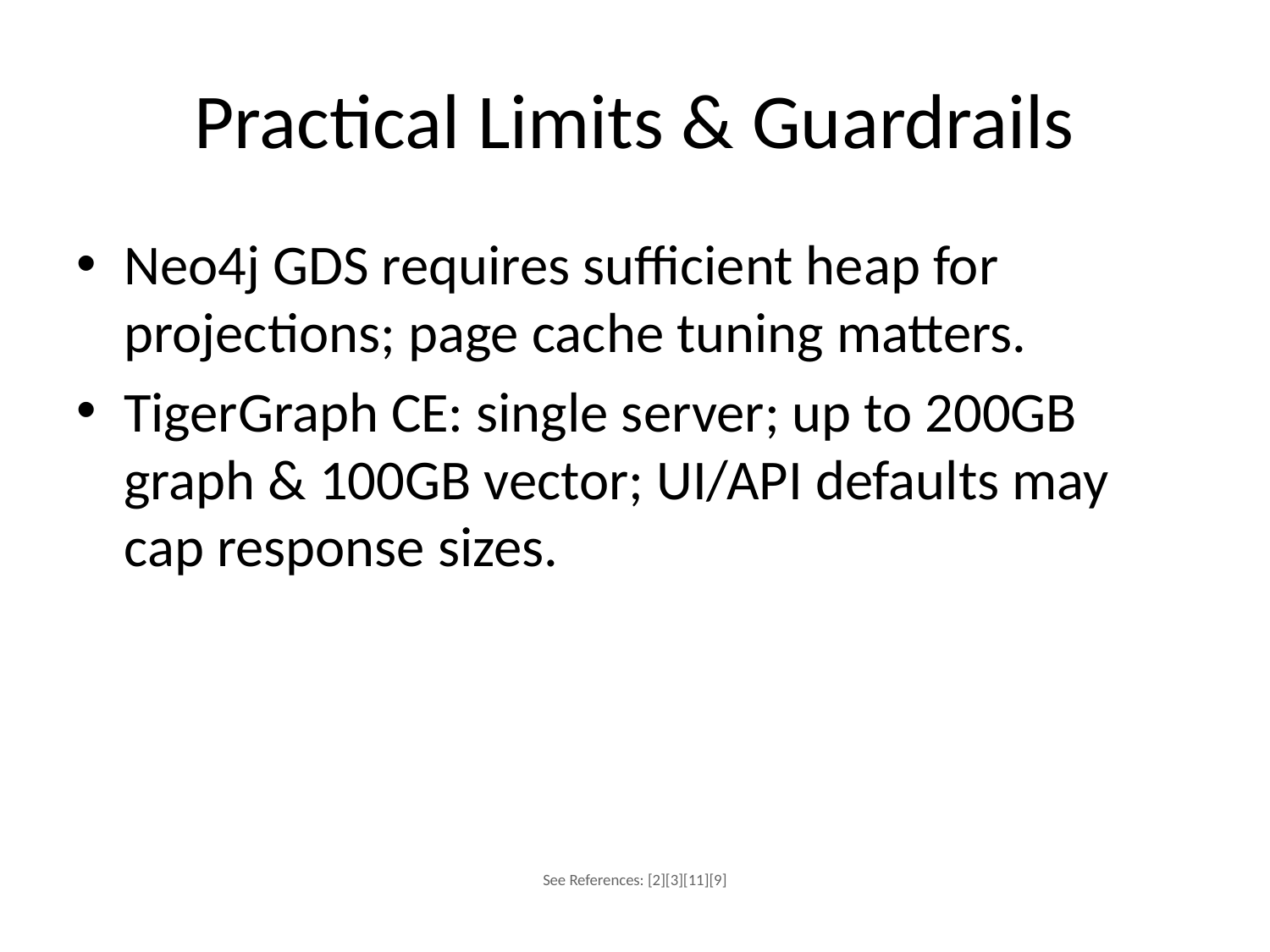

# Practical Limits & Guardrails
Neo4j GDS requires sufficient heap for projections; page cache tuning matters.
TigerGraph CE: single server; up to 200GB graph & 100GB vector; UI/API defaults may cap response sizes.
See References: [2][3][11][9]